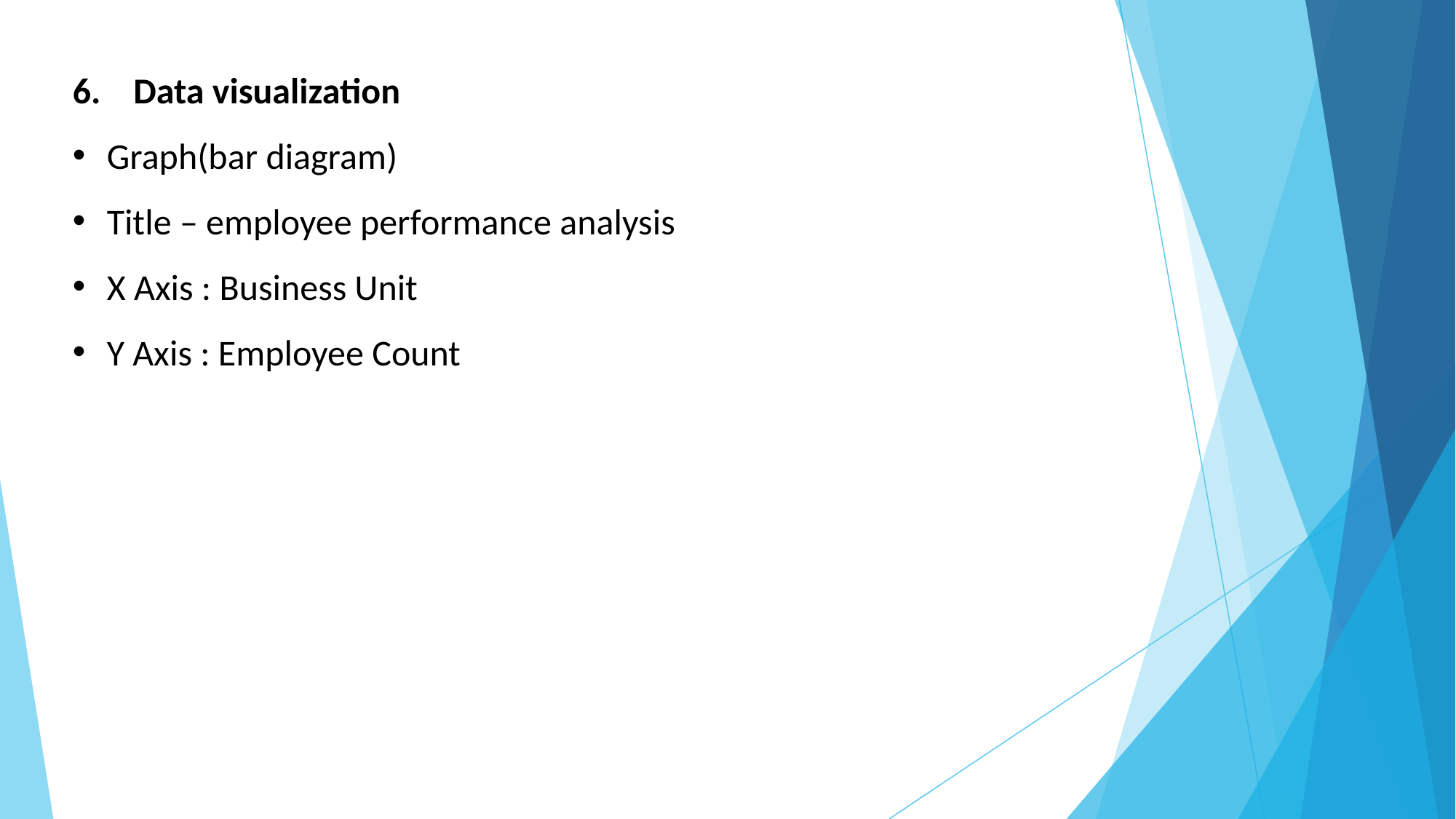

6.    Data visualization
Graph(bar diagram)
Title – employee performance analysis
X Axis : Business Unit
Y Axis : Employee Count